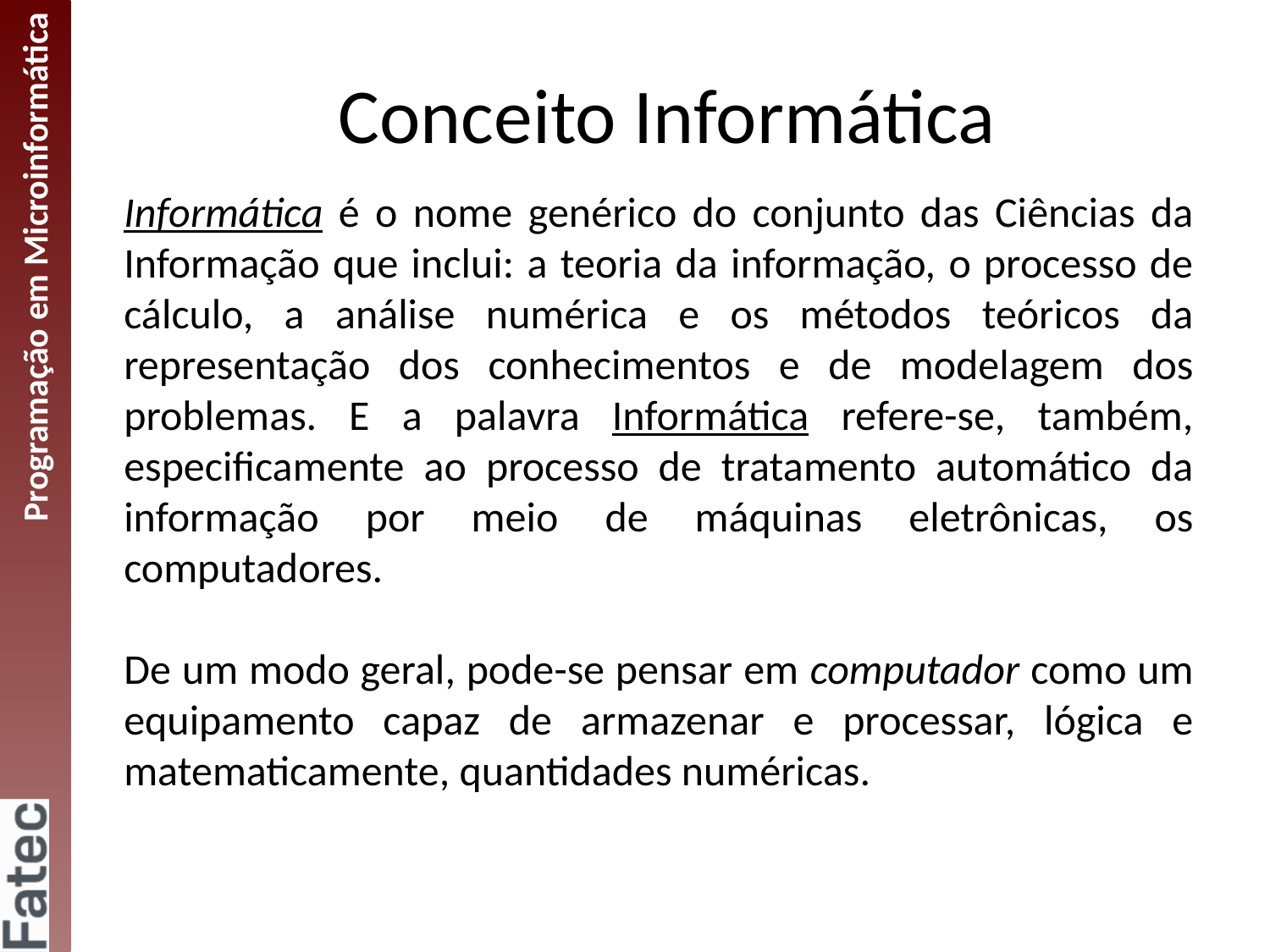

# Conceito Informática
	Informática é o nome genérico do conjunto das Ciências da Informação que inclui: a teoria da informação, o processo de cálculo, a análise numérica e os métodos teóricos da representação dos conhecimentos e de modelagem dos problemas. E a palavra Informática refere-se, também, especificamente ao processo de tratamento automático da informação por meio de máquinas eletrônicas, os computadores.
De um modo geral, pode-se pensar em computador como um equipamento capaz de armazenar e processar, lógica e matematicamente, quantidades numéricas.